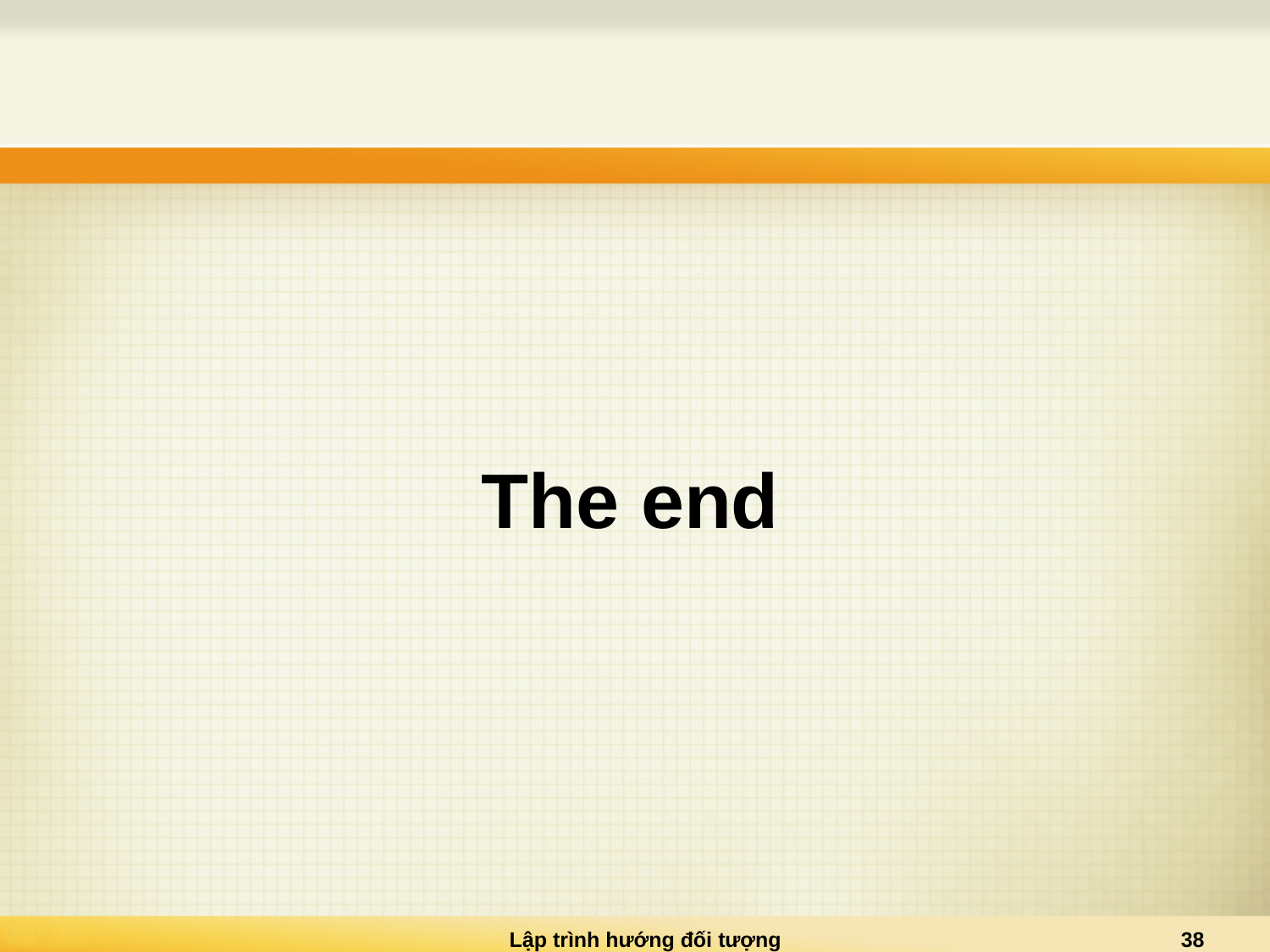

# The end
Lập trình hướng đối tượng
38